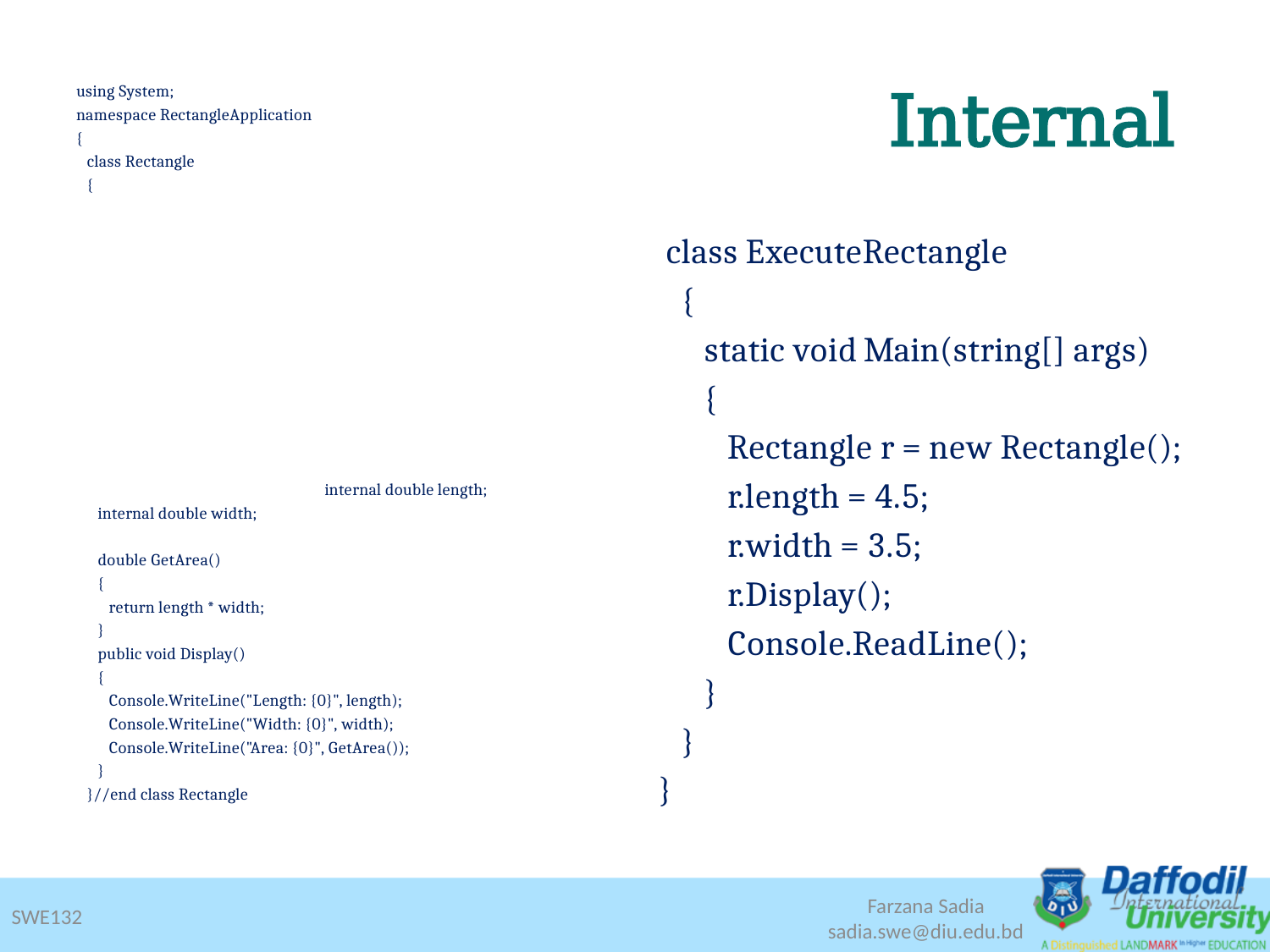

# Internal
using System;
namespace RectangleApplication
{
   class Rectangle
   {
                                                                                                                                                                                                                                                                                                                                                                                                                                                                                                                                                                                                                                                                                                                                                                                                                                                                                                                                                                                                                                                                                                                                                                                                                                                                                                                                                                                                                                                                                                                                                                                                                                                                                                                                                                                                                                                                                                                                                                                                                                                                                                                                                                                                                                           internal double length;
      internal double width;

      double GetArea()
      {
         return length * width;
      }
      public void Display()
      {
         Console.WriteLine("Length: {0}", length);
         Console.WriteLine("Width: {0}", width);
         Console.WriteLine("Area: {0}", GetArea());
      }
   }//end class Rectangle

 class ExecuteRectangle
   {
      static void Main(string[] args)
      {
         Rectangle r = new Rectangle();
         r.length = 4.5;
         r.width = 3.5;
         r.Display();
         Console.ReadLine();
      }
   }
}